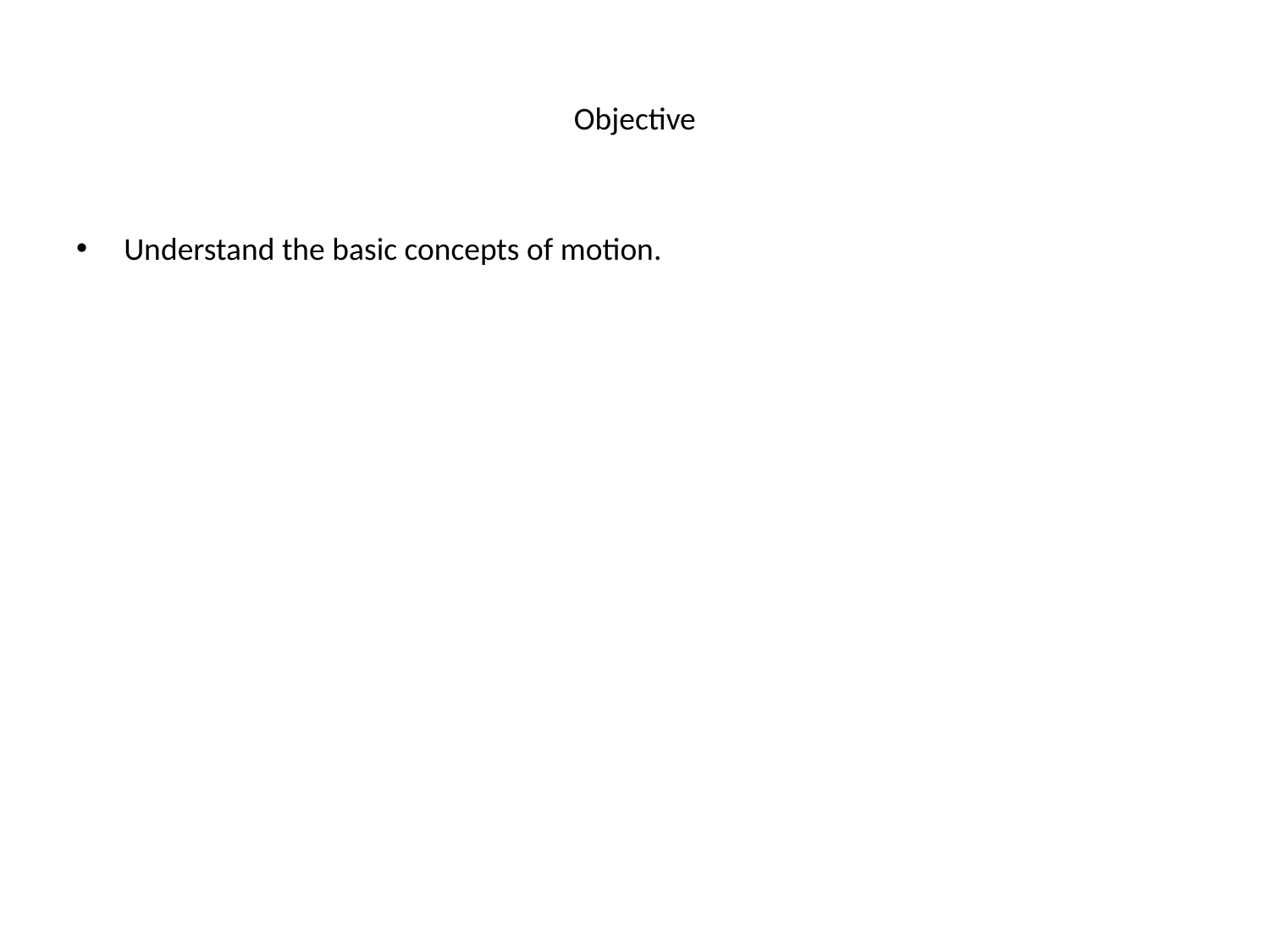

# Objective
Understand the basic concepts of motion.